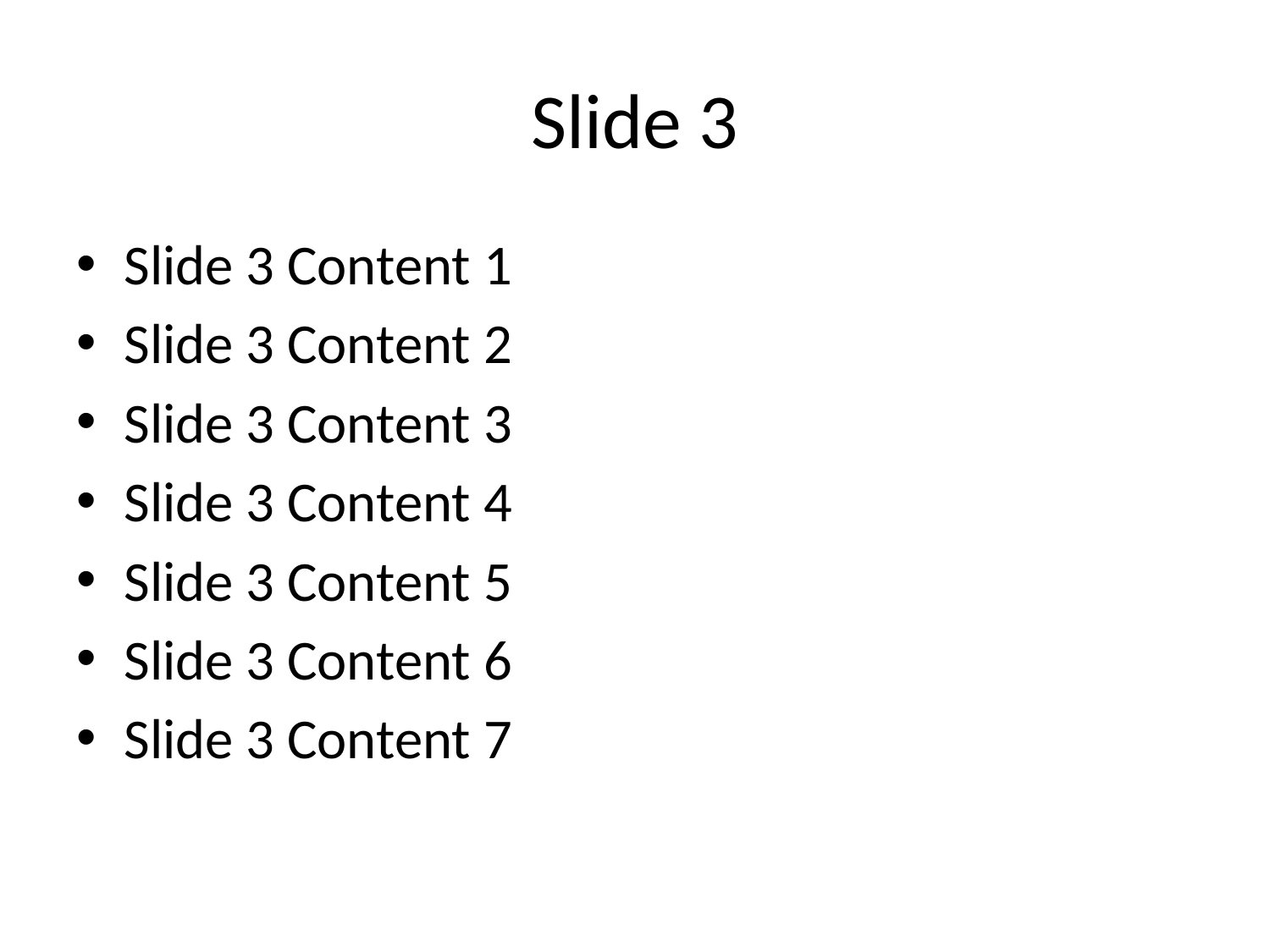

# Slide 3
Slide 3 Content 1
Slide 3 Content 2
Slide 3 Content 3
Slide 3 Content 4
Slide 3 Content 5
Slide 3 Content 6
Slide 3 Content 7